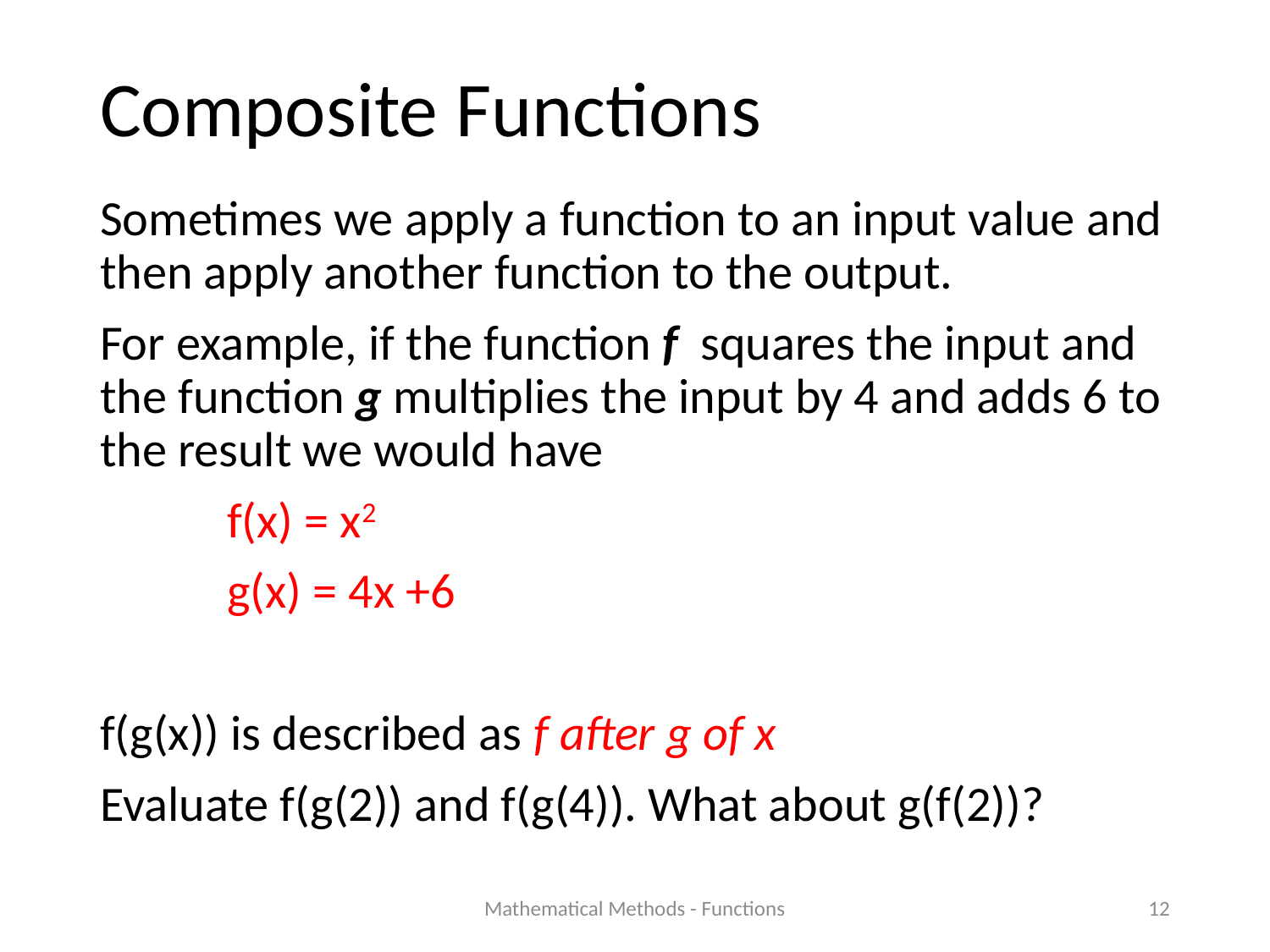

# Composite Functions
Sometimes we apply a function to an input value and then apply another function to the output.
For example, if the function f  squares the input and the function g multiplies the input by 4 and adds 6 to the result we would have
 	f(x) = x2
	g(x) = 4x +6

f(g(x)) is described as f after g of x
Evaluate f(g(2)) and f(g(4)). What about g(f(2))?
Mathematical Methods - Functions
12